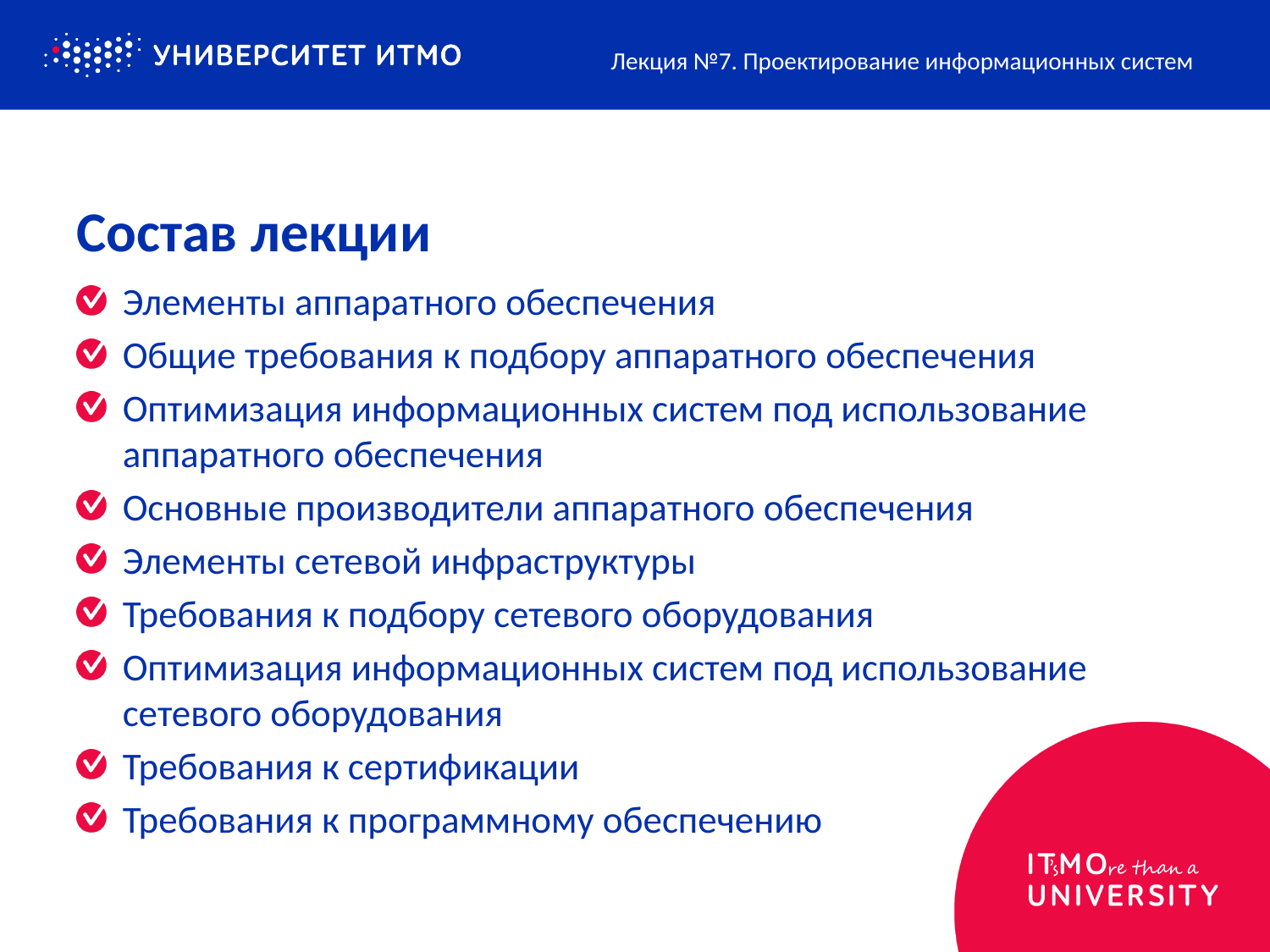

Лекция №7. Проектирование информационных систем
# Состав лекции
Элементы аппаратного обеспечения
Общие требования к подбору аппаратного обеспечения
Оптимизация информационных систем под использование аппаратного обеспечения
Основные производители аппаратного обеспечения
Элементы сетевой инфраструктуры
Требования к подбору сетевого оборудования
Оптимизация информационных систем под использование сетевого оборудования
Требования к сертификации
Требования к программному обеспечению